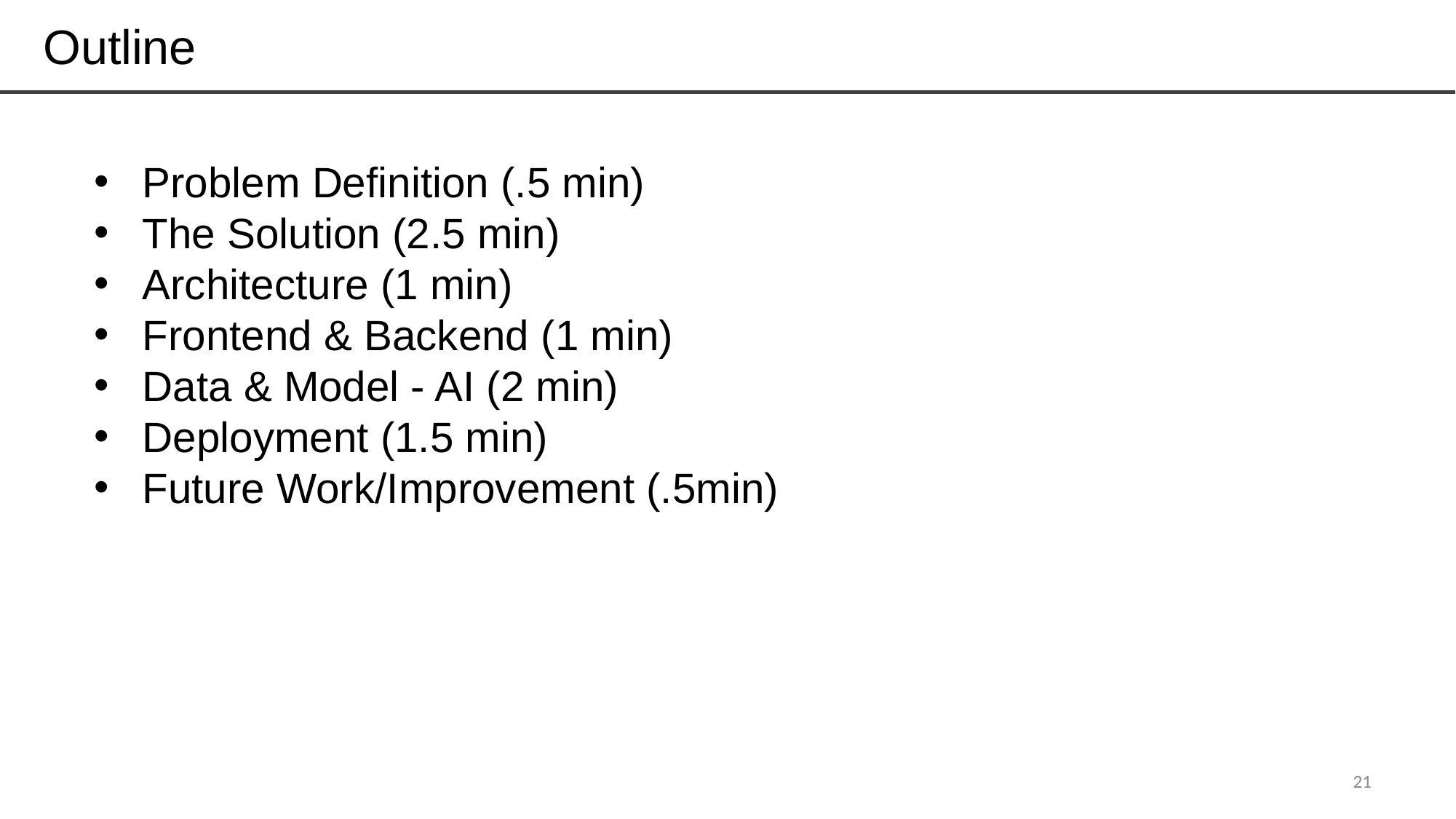

# Outline
Problem Definition (.5 min)
The Solution (2.5 min)
Architecture (1 min)
Frontend & Backend (1 min)
Data & Model - AI (2 min)
Deployment (1.5 min)
Future Work/Improvement (.5min)
21